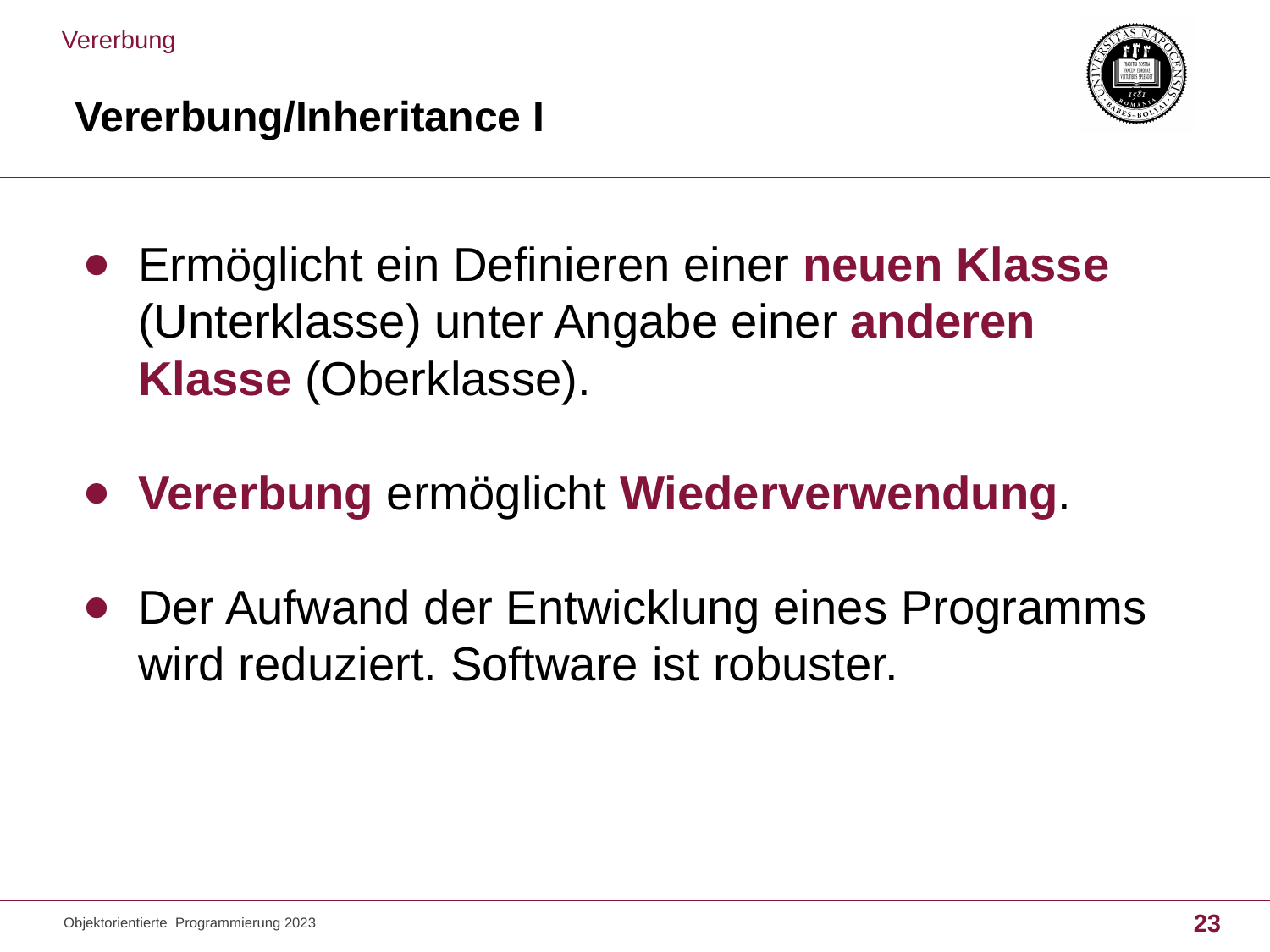

Vererbung
# Vererbung/Inheritance I
Ermöglicht ein Definieren einer neuen Klasse (Unterklasse) unter Angabe einer anderen Klasse (Oberklasse).

Vererbung ermöglicht Wiederverwendung.

Der Aufwand der Entwicklung eines Programms wird reduziert. Software ist robuster.

Objektorientierte  Programmierung 2023
23